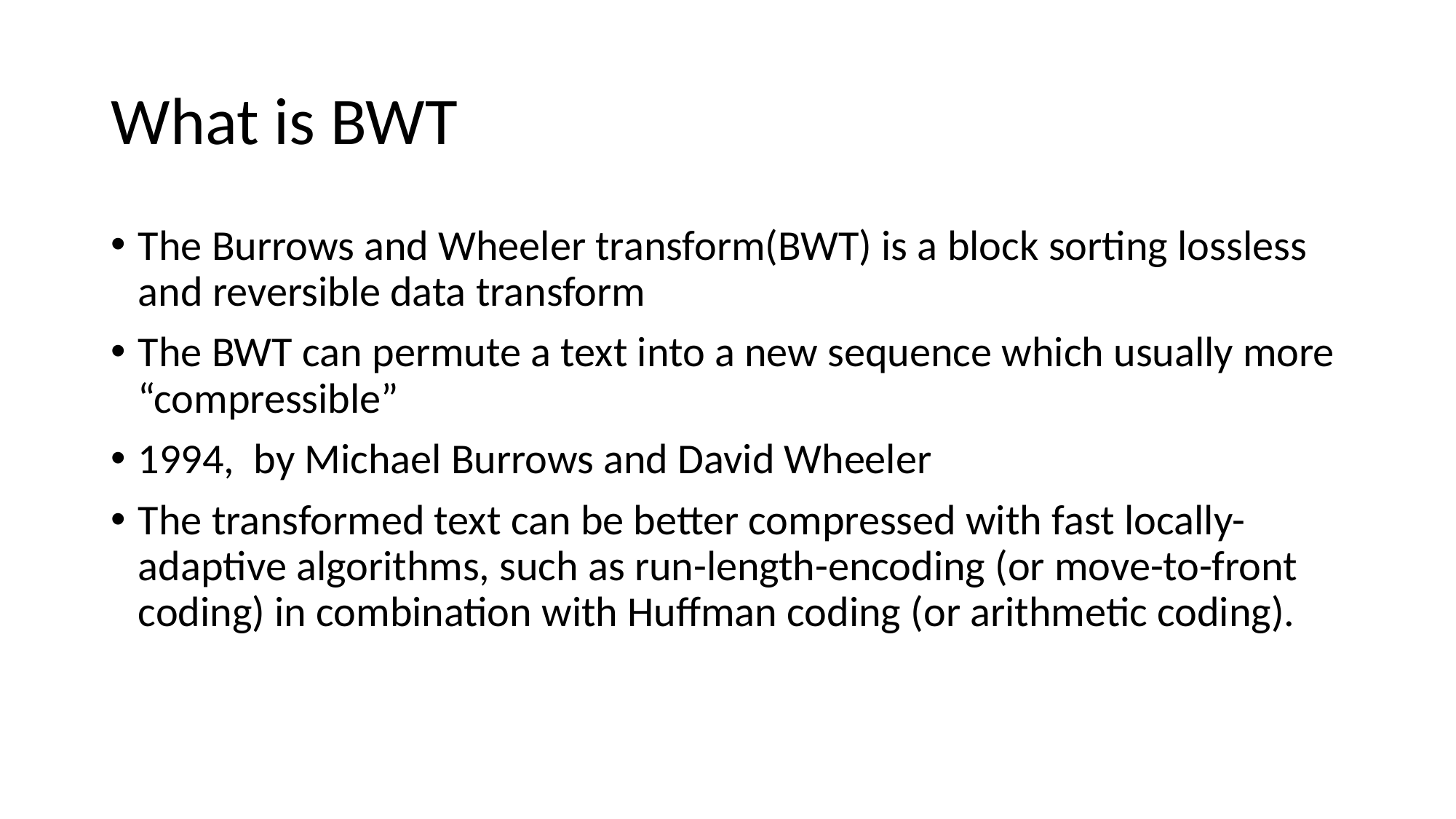

# What is BWT
The Burrows and Wheeler transform(BWT) is a block sorting lossless and reversible data transform
The BWT can permute a text into a new sequence which usually more “compressible”
1994,  by Michael Burrows and David Wheeler
The transformed text can be better compressed with fast locally-adaptive algorithms, such as run-length-encoding (or move-to-front coding) in combination with Huffman coding (or arithmetic coding).